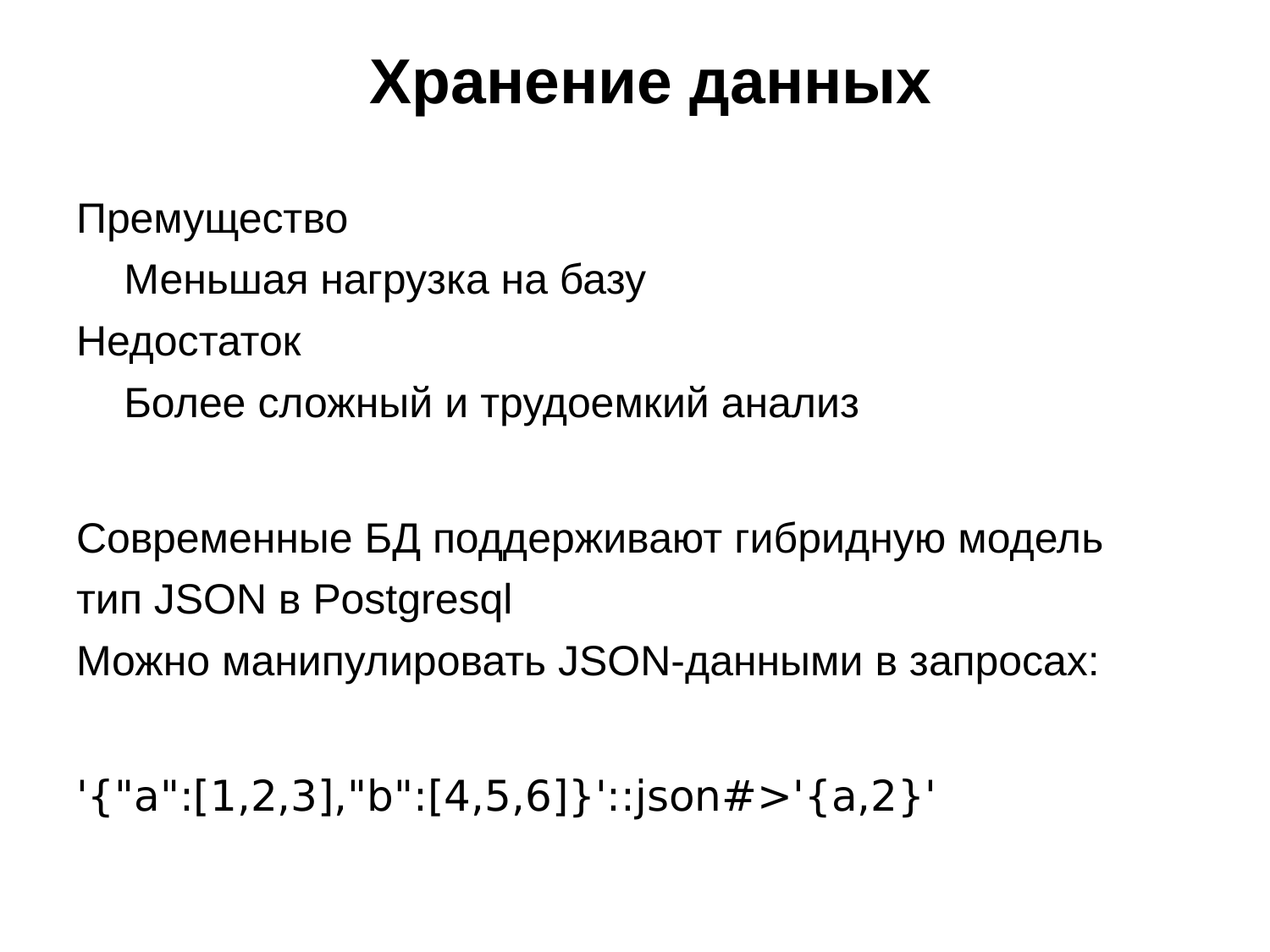

# Хранение данных
Премущество
	Меньшая нагрузка на базу
Недостаток
	Более сложный и трудоемкий анализ

Современные БД поддерживают гибридную модель
тип JSON в Postgresql
Можно манипулировать JSON-данными в запросах:

'{"a":[1,2,3],"b":[4,5,6]}'::json#>'{a,2}'